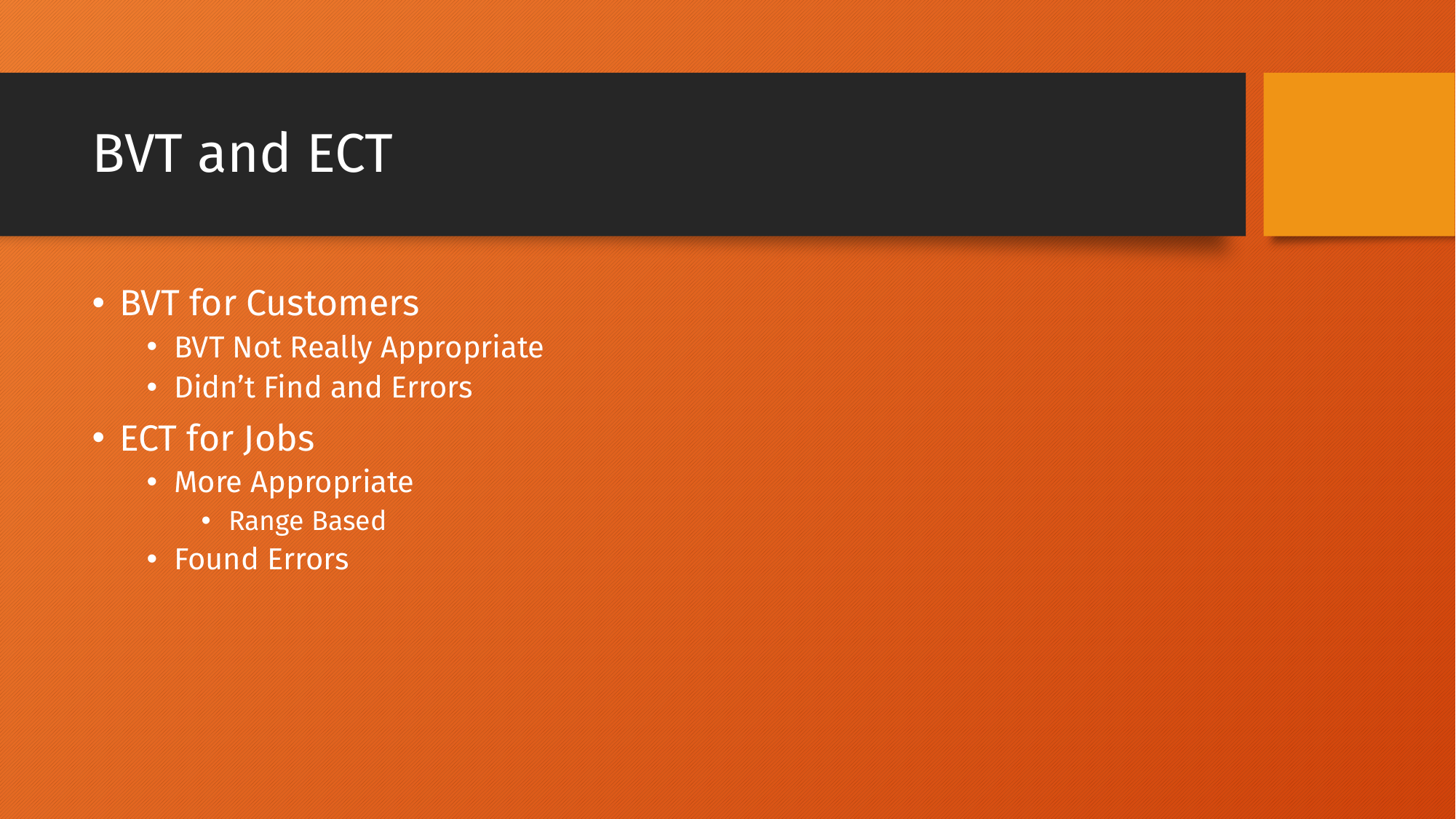

# BVT and ECT
BVT for Customers
BVT Not Really Appropriate
Didn’t Find and Errors
ECT for Jobs
More Appropriate
Range Based
Found Errors